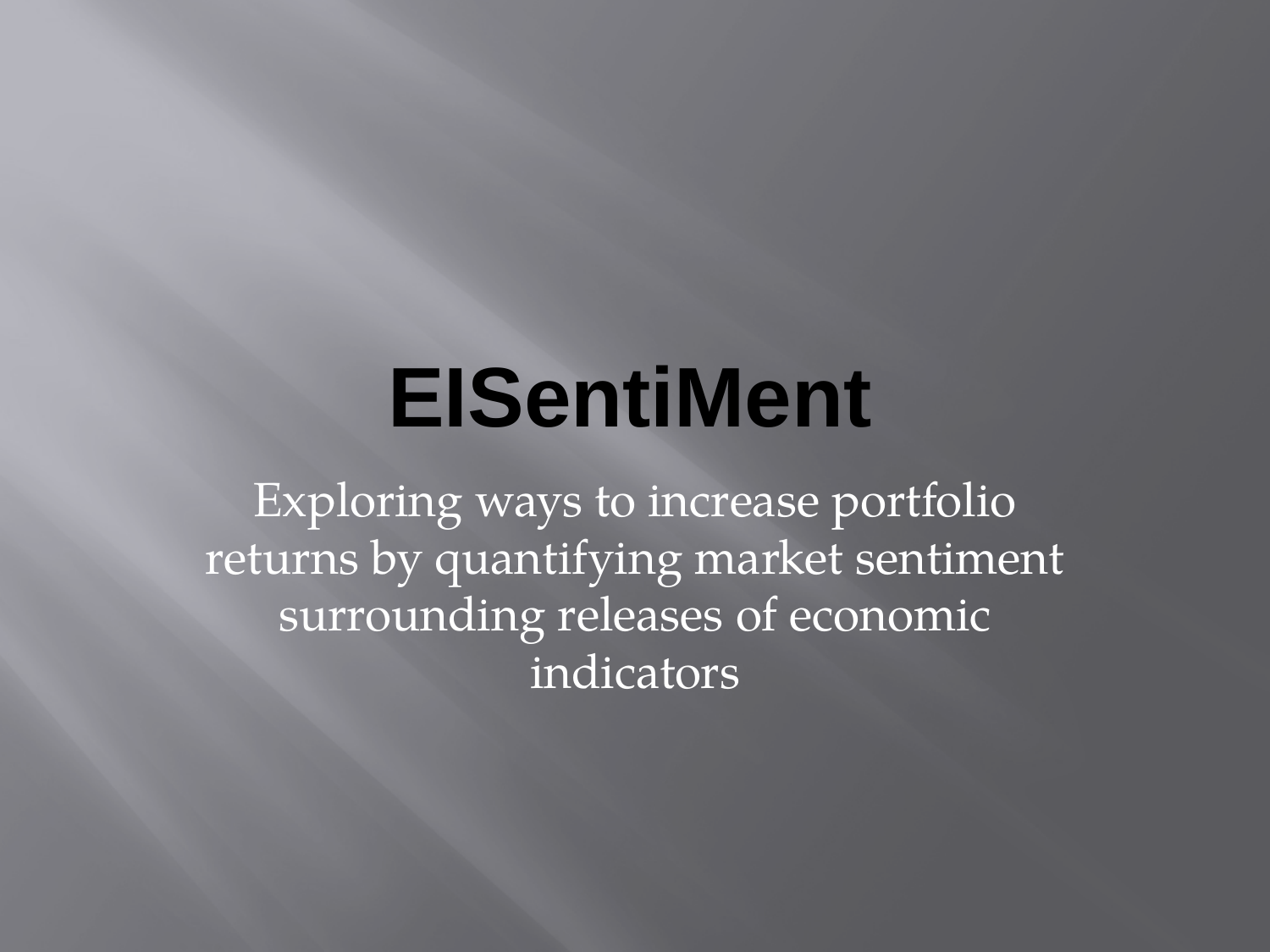

# EISentiMent
Exploring ways to increase portfolio returns by quantifying market sentiment surrounding releases of economic indicators